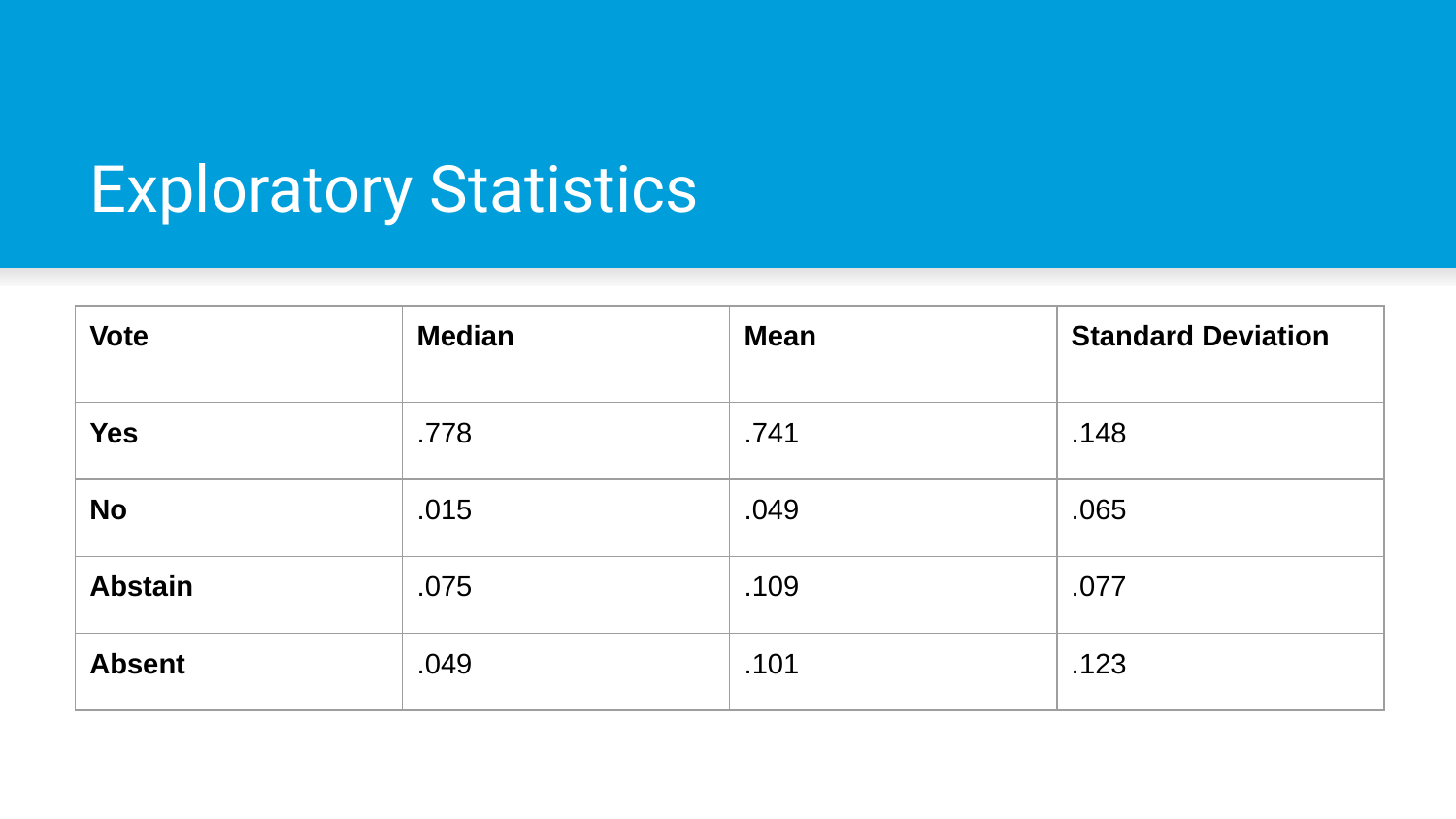

# Exploratory Statistics
| Vote | Median | Mean | Standard Deviation |
| --- | --- | --- | --- |
| Yes | .778 | .741 | .148 |
| No | .015 | .049 | .065 |
| Abstain | .075 | .109 | .077 |
| Absent | .049 | .101 | .123 |